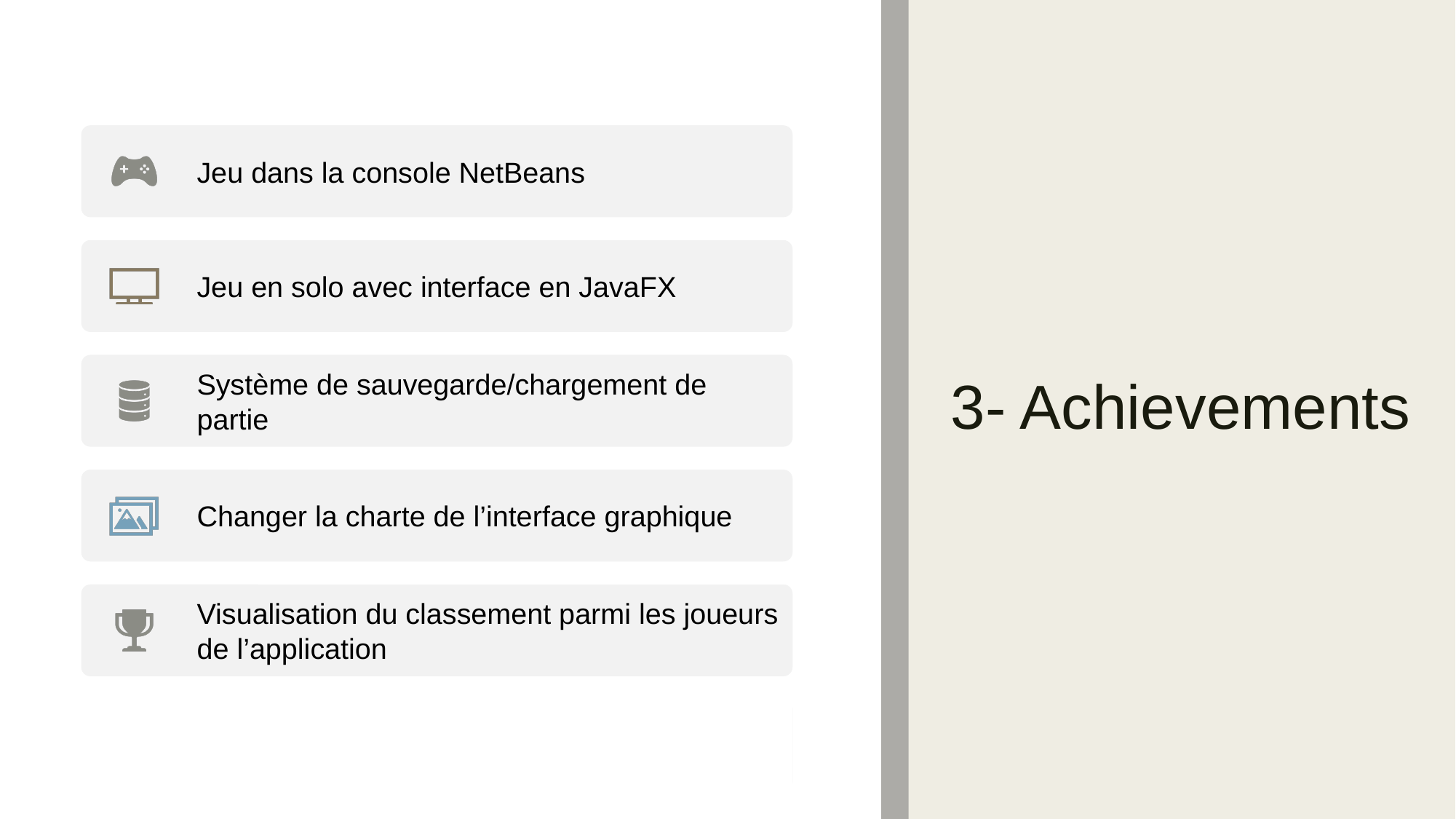

# 3- Achievements
Jeu dans la console NetBeans
Jeu en solo avec interface en JavaFX
Système de sauvegarde/chargement de partie
Changer la charte de l’interface graphique
Visualisation du classement parmi les joueurs de l’application